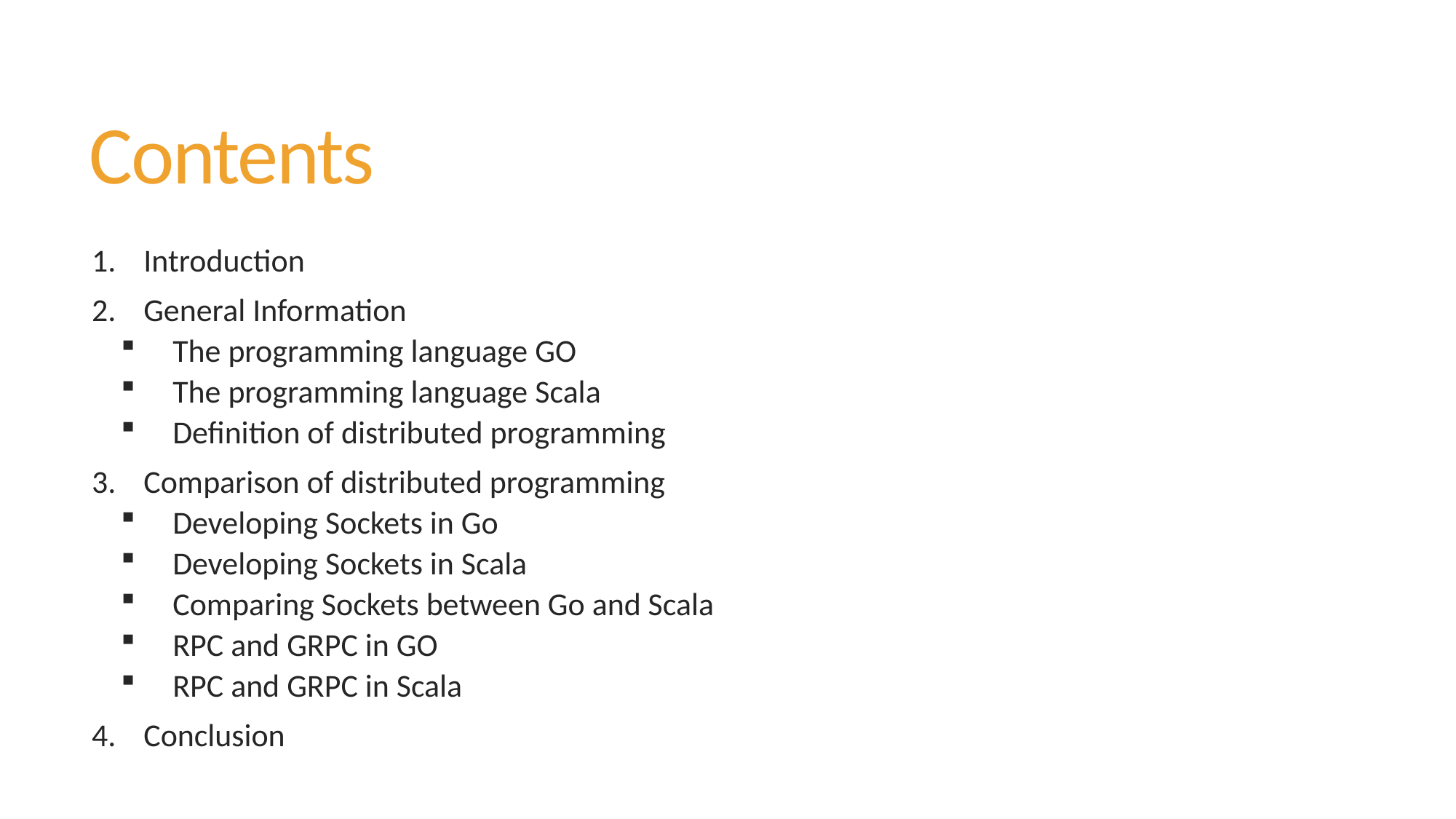

# Contents
Introduction
General Information
The programming language GO
The programming language Scala
Definition of distributed programming
Comparison of distributed programming
Developing Sockets in Go
Developing Sockets in Scala
Comparing Sockets between Go and Scala
RPC and GRPC in GO
RPC and GRPC in Scala
Conclusion